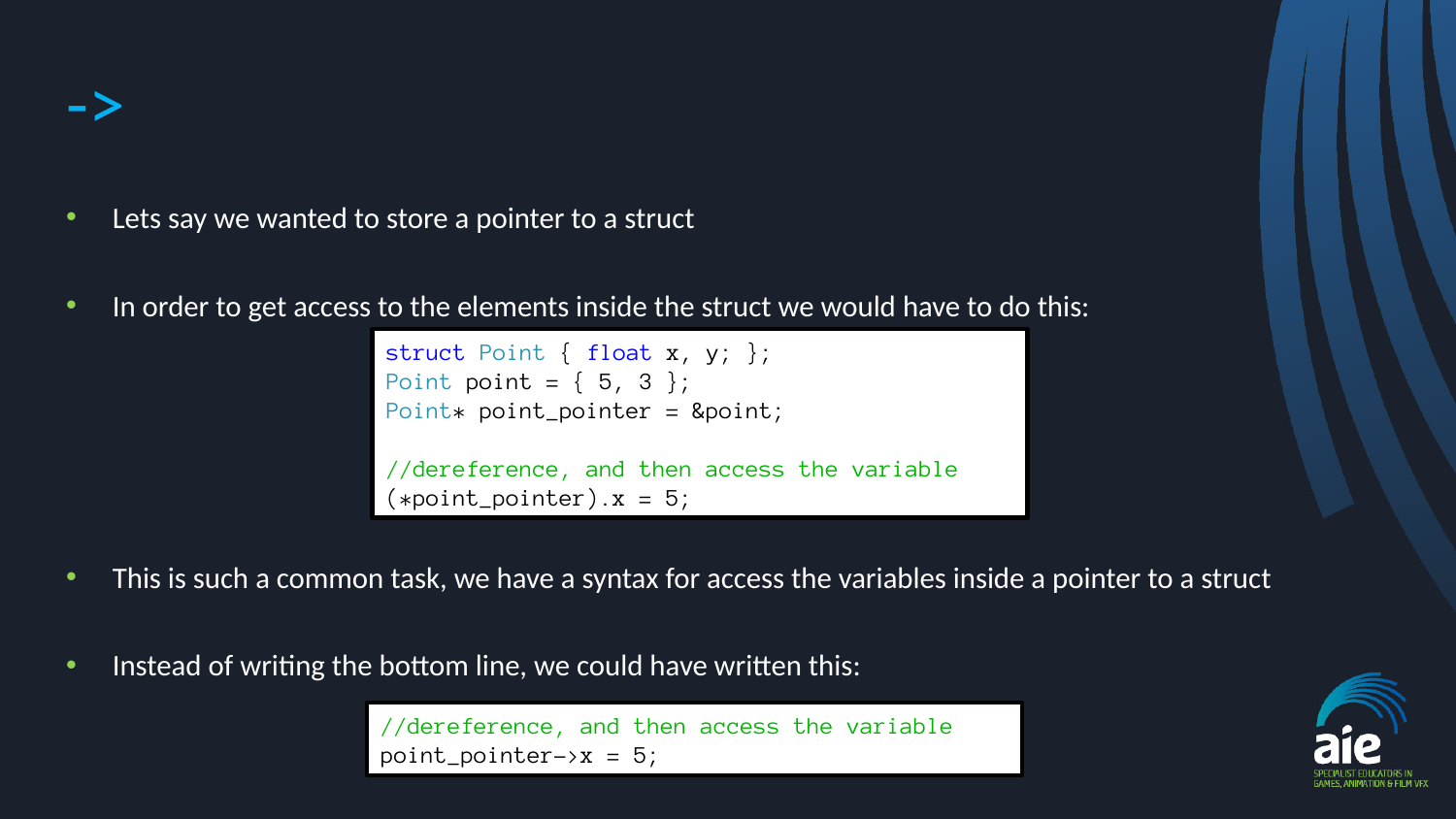

# ->
Lets say we wanted to store a pointer to a struct

In order to get access to the elements inside the struct we would have to do this:

This is such a common task, we have a syntax for access the variables inside a pointer to a struct

Instead of writing the bottom line, we could have written this:

struct Point { float x, y; };
Point point = { 5, 3 };
Point* point_pointer = &point;

//dereference, and then access the variable
(*point_pointer).x = 5;
//dereference, and then access the variable
point_pointer->x = 5;